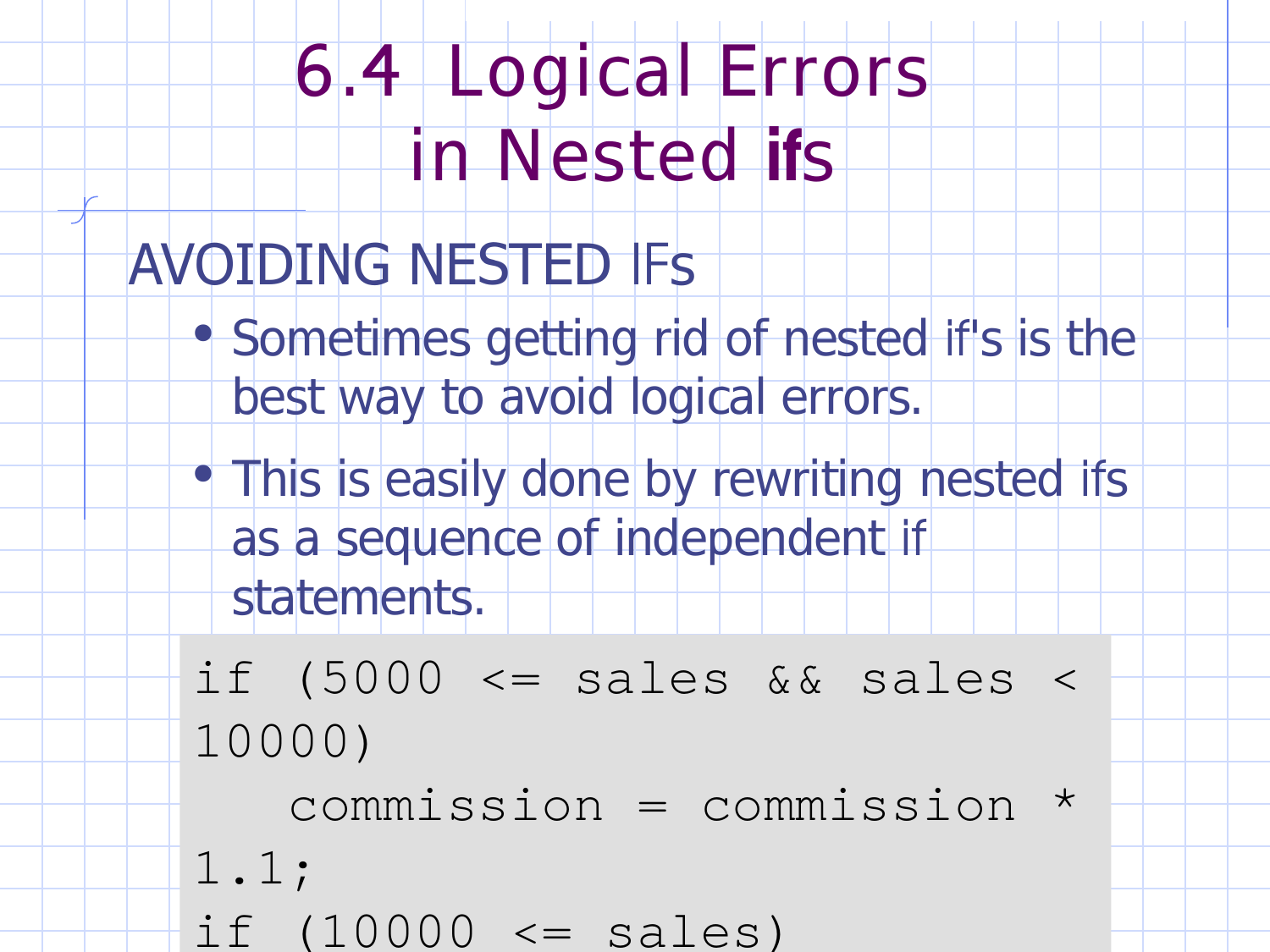

# 6.4  Logical Errors in Nested ifs
AVOIDING NESTED IFs
Sometimes getting rid of nested if's is the best way to avoid logical errors.

This is easily done by rewriting nested ifs as a sequence of independent if statements.

if (5000 <= sales && sales < 10000)
   commission = commission * 1.1;
if (10000 <= sales)
   commission = commission * 1.2;